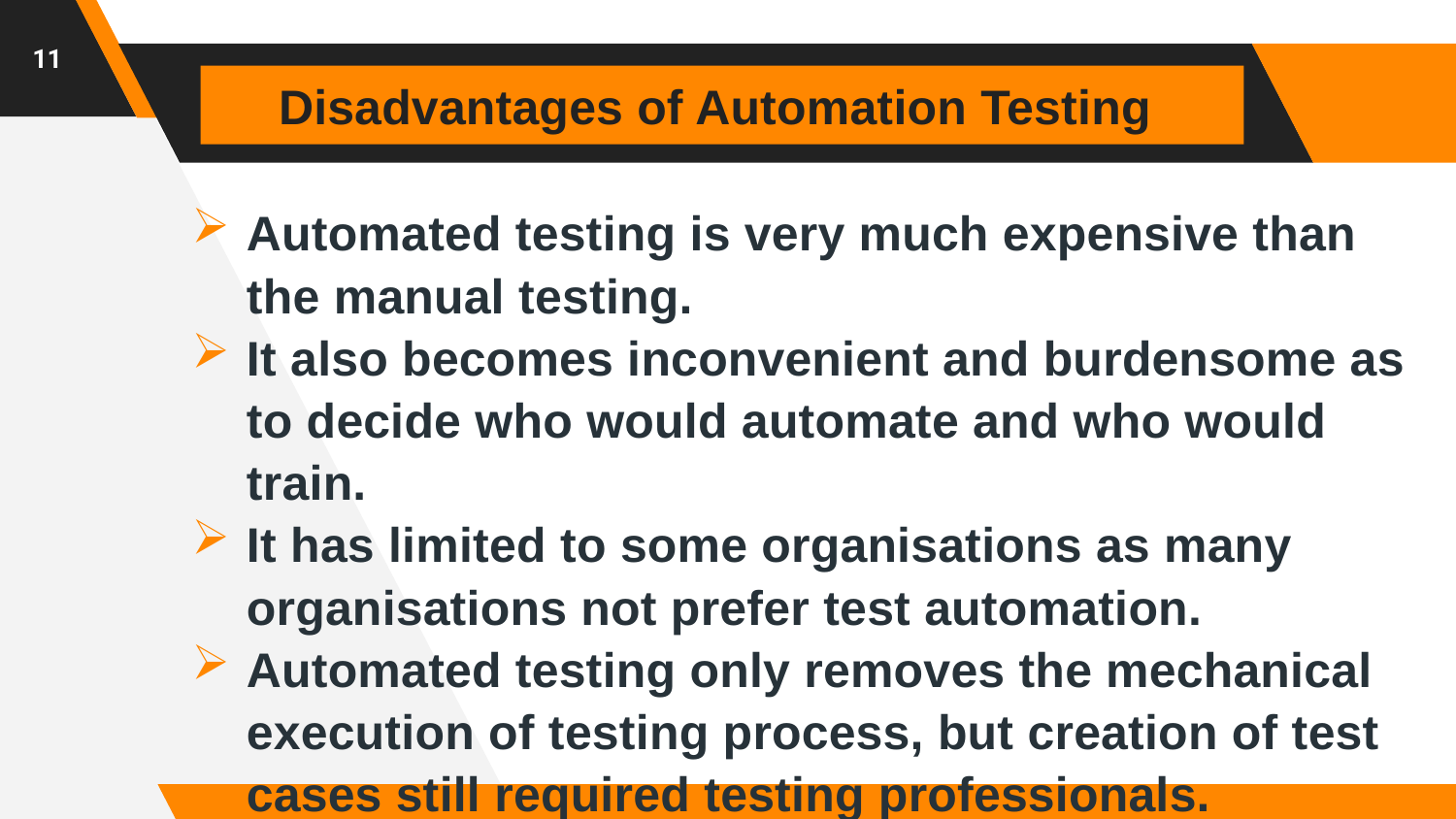

11
# Disadvantages of Automation Testing
Automated testing is very much expensive than the manual testing.
It also becomes inconvenient and burdensome as to decide who would automate and who would train.
It has limited to some organisations as many organisations not prefer test automation.
Automated testing only removes the mechanical execution of testing process, but creation of test cases still required testing professionals.